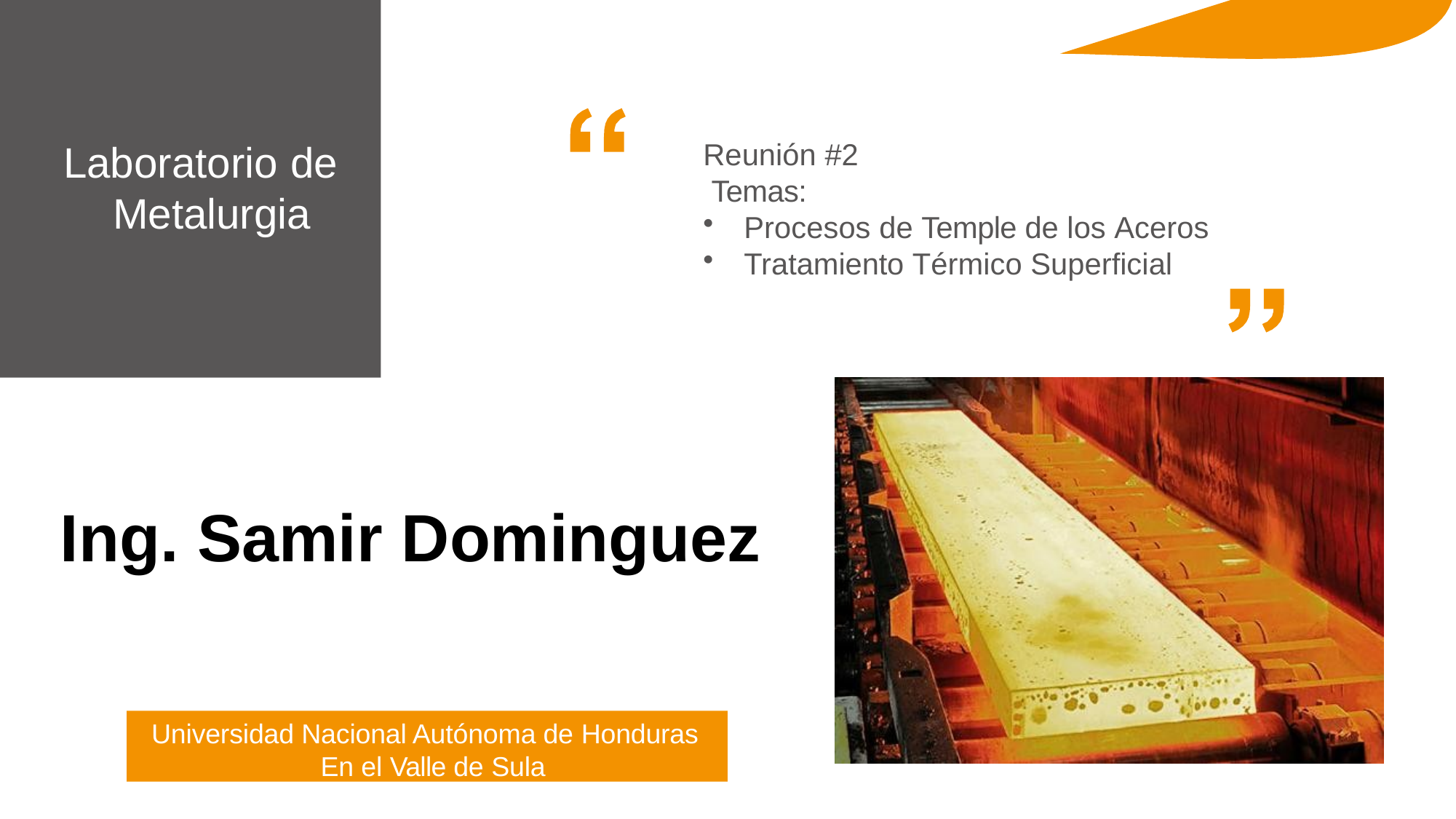

Reunión #2  Temas:
Laboratorio de  Metalurgia
Procesos de Temple de los Aceros
Tratamiento Térmico Superficial

Ing. Samir Dominguez

Universidad Nacional Autónoma de Honduras  En el Valle de Sula